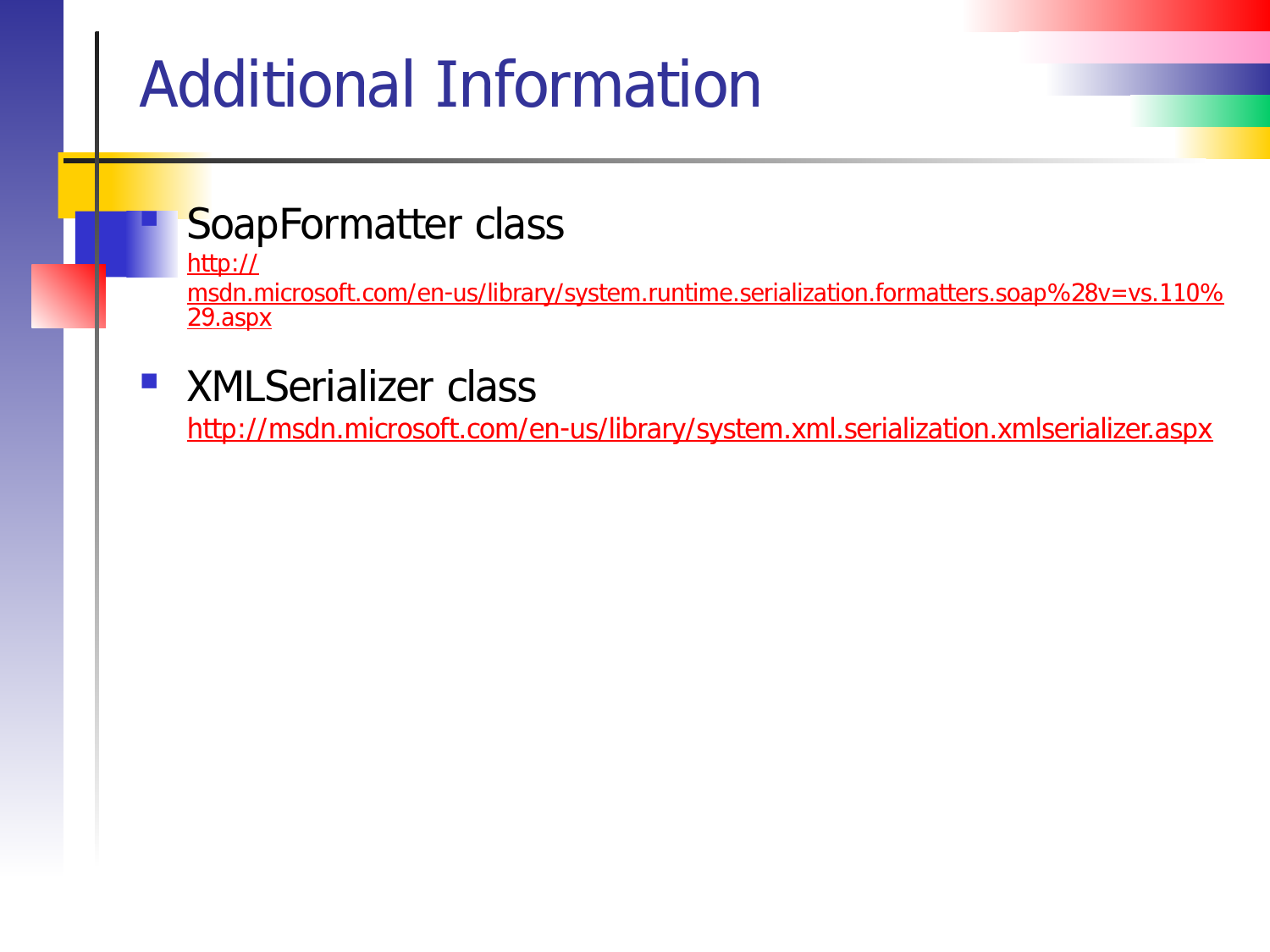

# Additional Information
SoapFormatter class
http://msdn.microsoft.com/en-us/library/system.runtime.serialization.formatters.soap%28v=vs.110%29.aspx

XMLSerializer class
http://msdn.microsoft.com/en-us/library/system.xml.serialization.xmlserializer.aspx